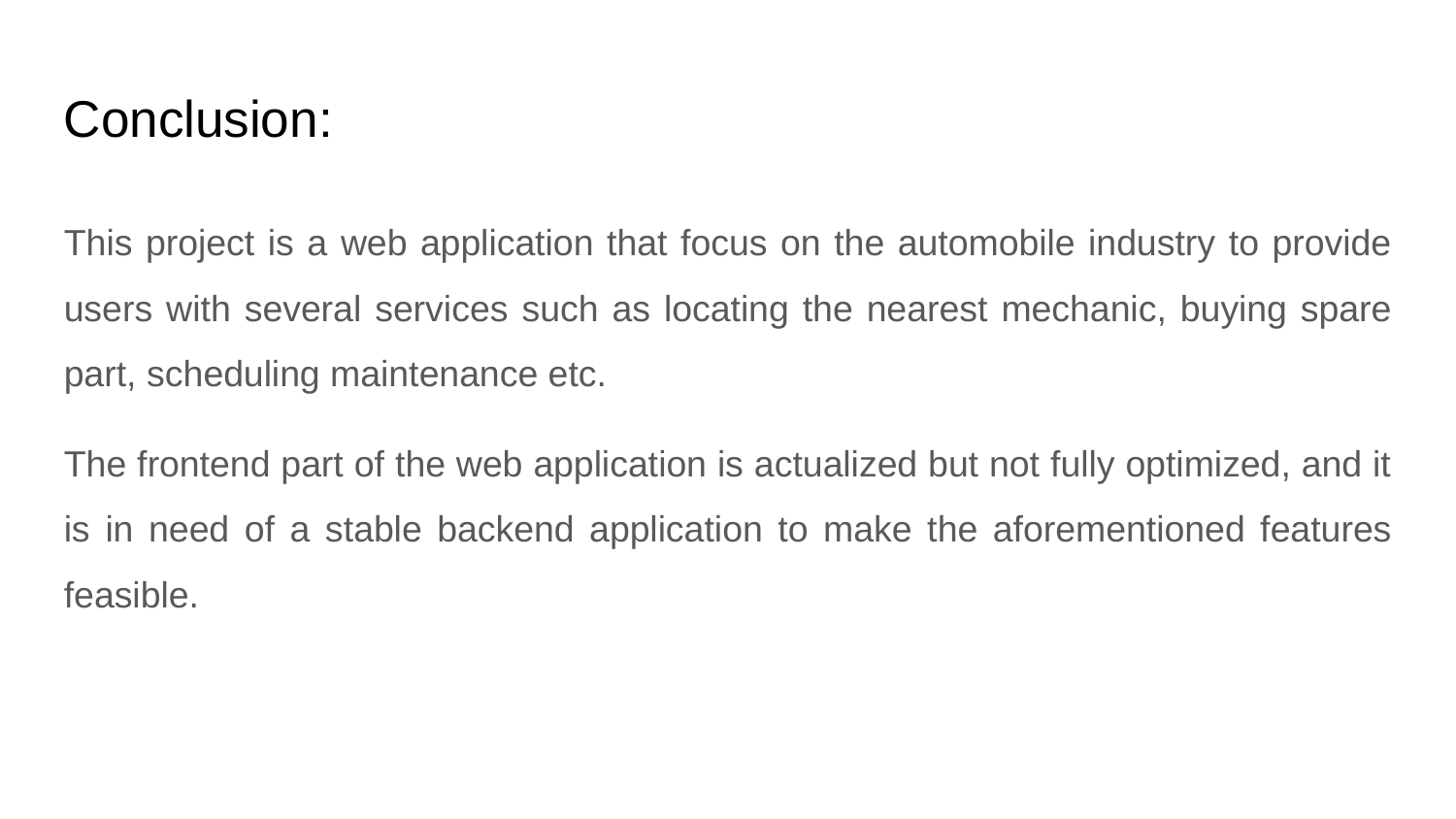

Conclusion:
This project is a web application that focus on the automobile industry to provide users with several services such as locating the nearest mechanic, buying spare part, scheduling maintenance etc.
The frontend part of the web application is actualized but not fully optimized, and it is in need of a stable backend application to make the aforementioned features feasible.